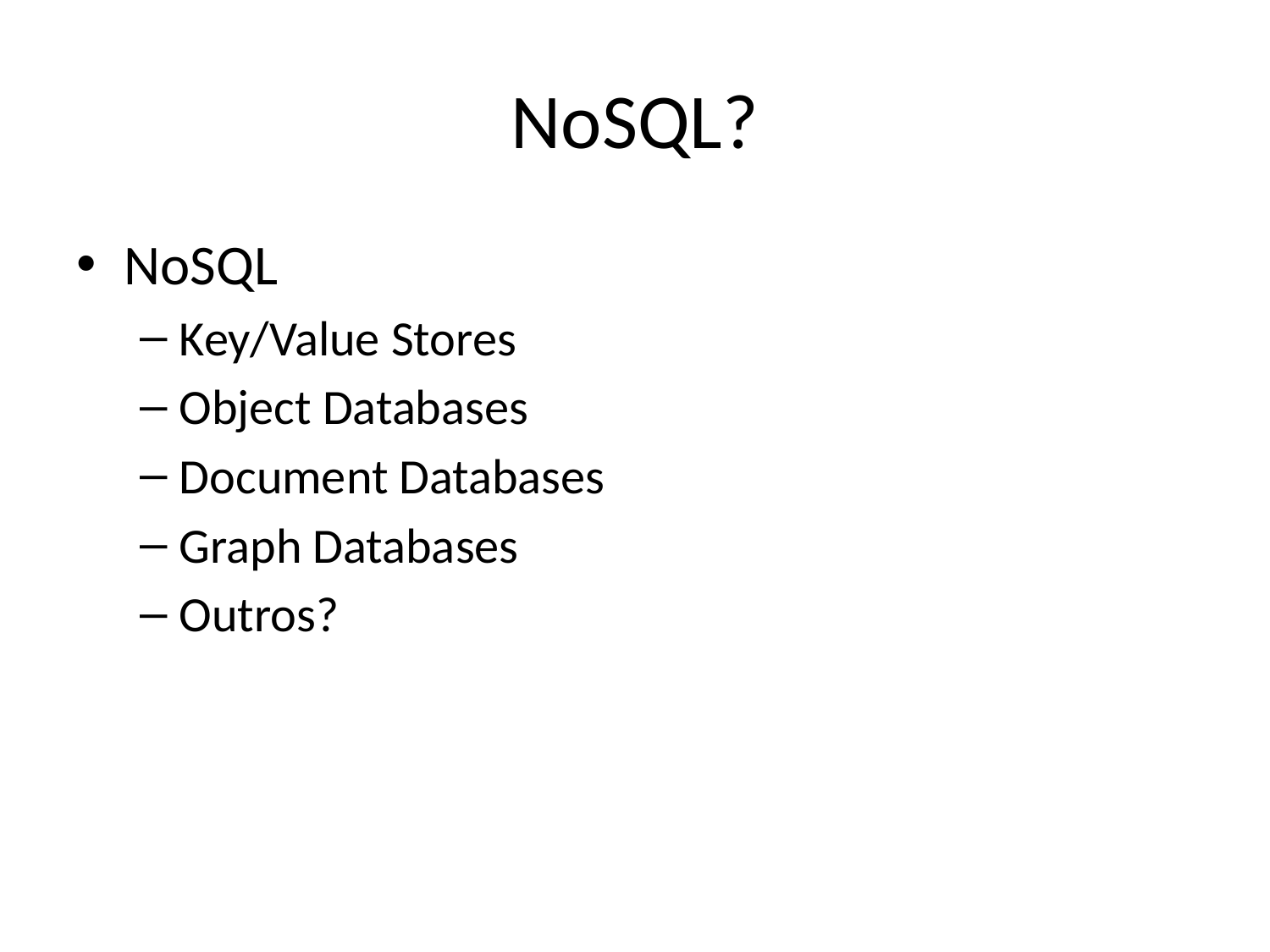

# NoSQL?
NoSQL
Key/Value Stores
Object Databases
Document Databases
Graph Databases
Outros?